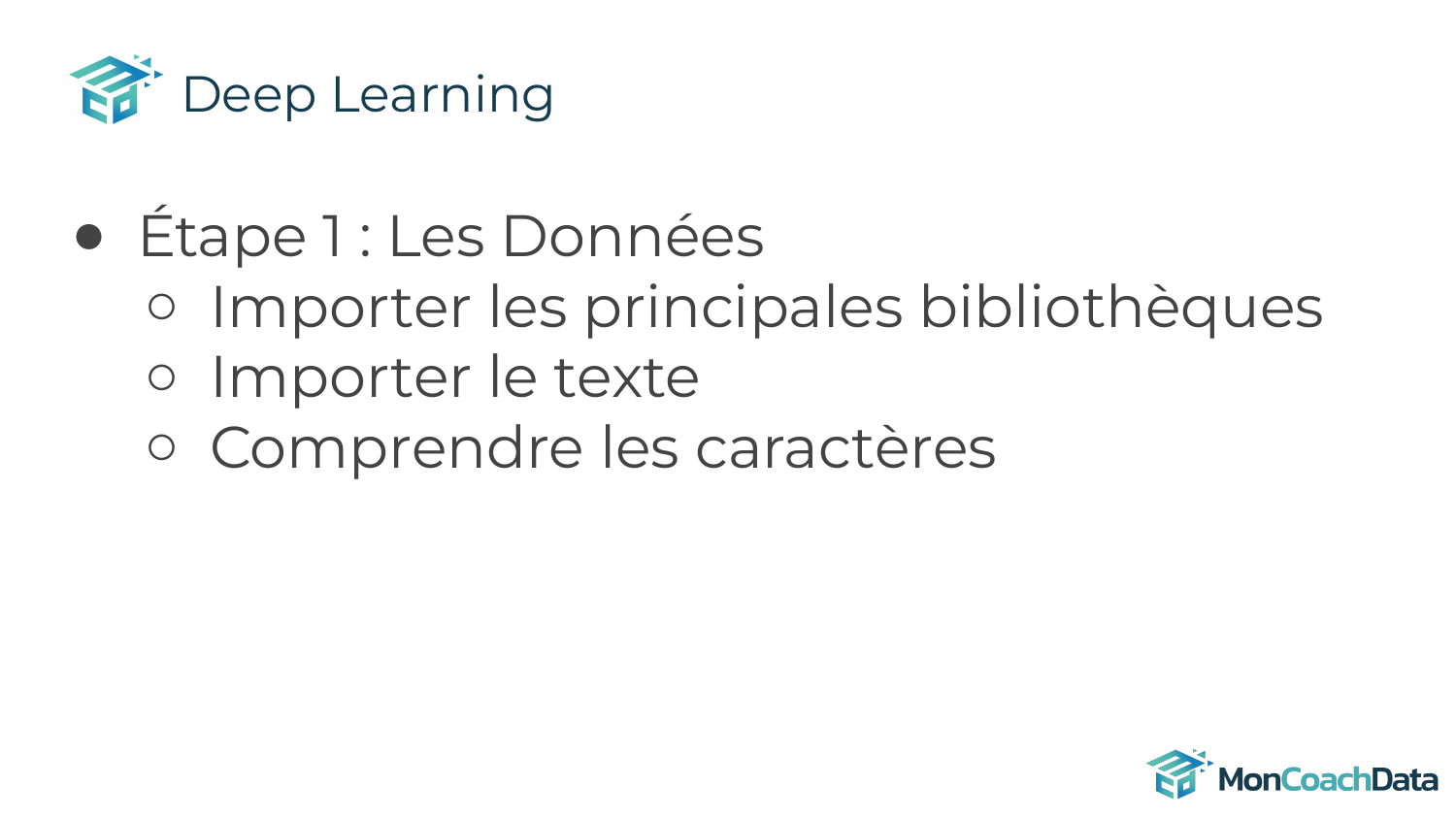

# Deep Learning
Étape 1 : Les Données
Importer les principales bibliothèques
Importer le texte
Comprendre les caractères